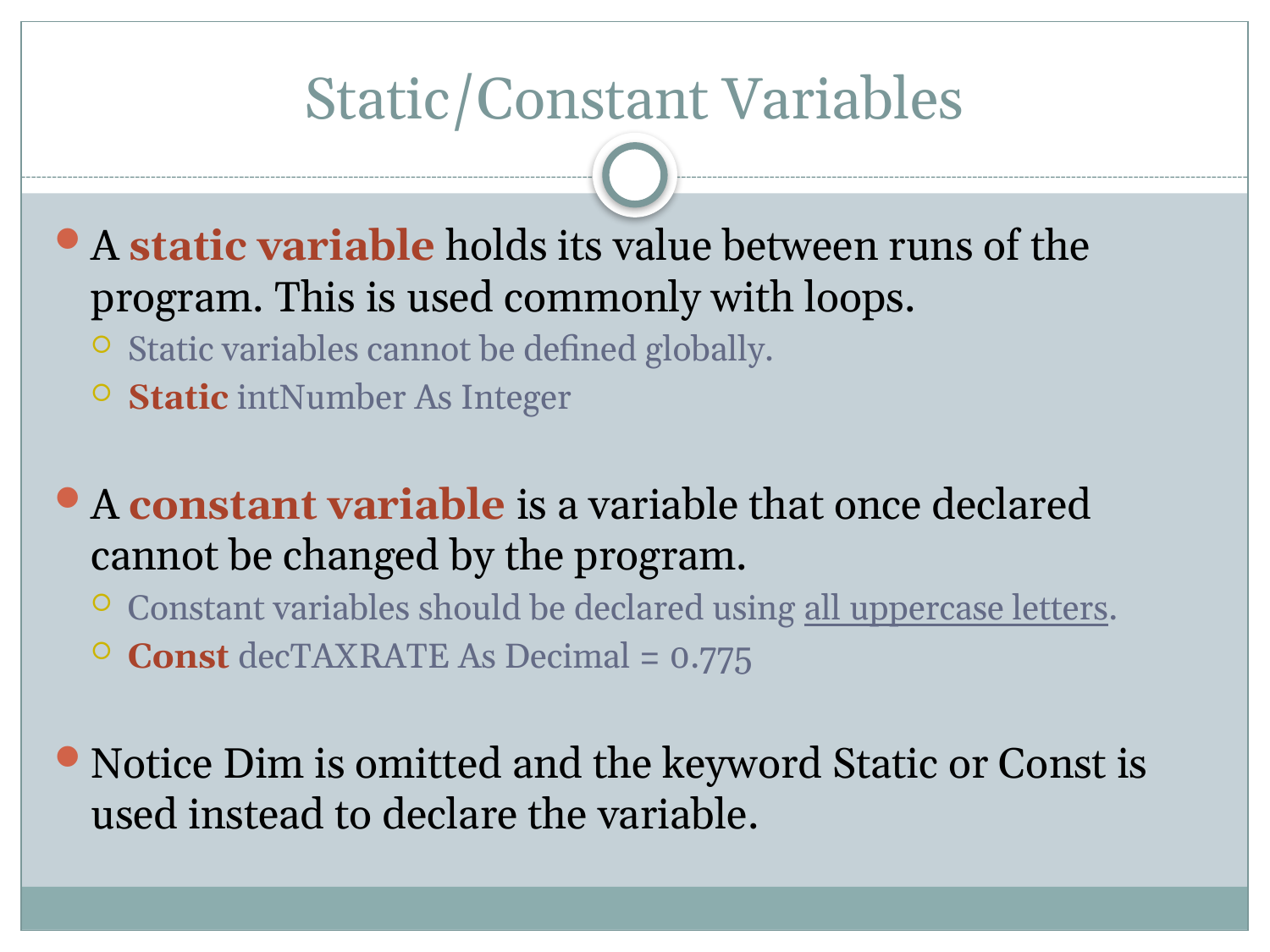

# Static/Constant Variables
A static variable holds its value between runs of the program. This is used commonly with loops.
Static variables cannot be defined globally.
Static intNumber As Integer

A constant variable is a variable that once declared cannot be changed by the program.
Constant variables should be declared using all uppercase letters.
Const decTAXRATE As Decimal = 0.775

Notice Dim is omitted and the keyword Static or Const is used instead to declare the variable.